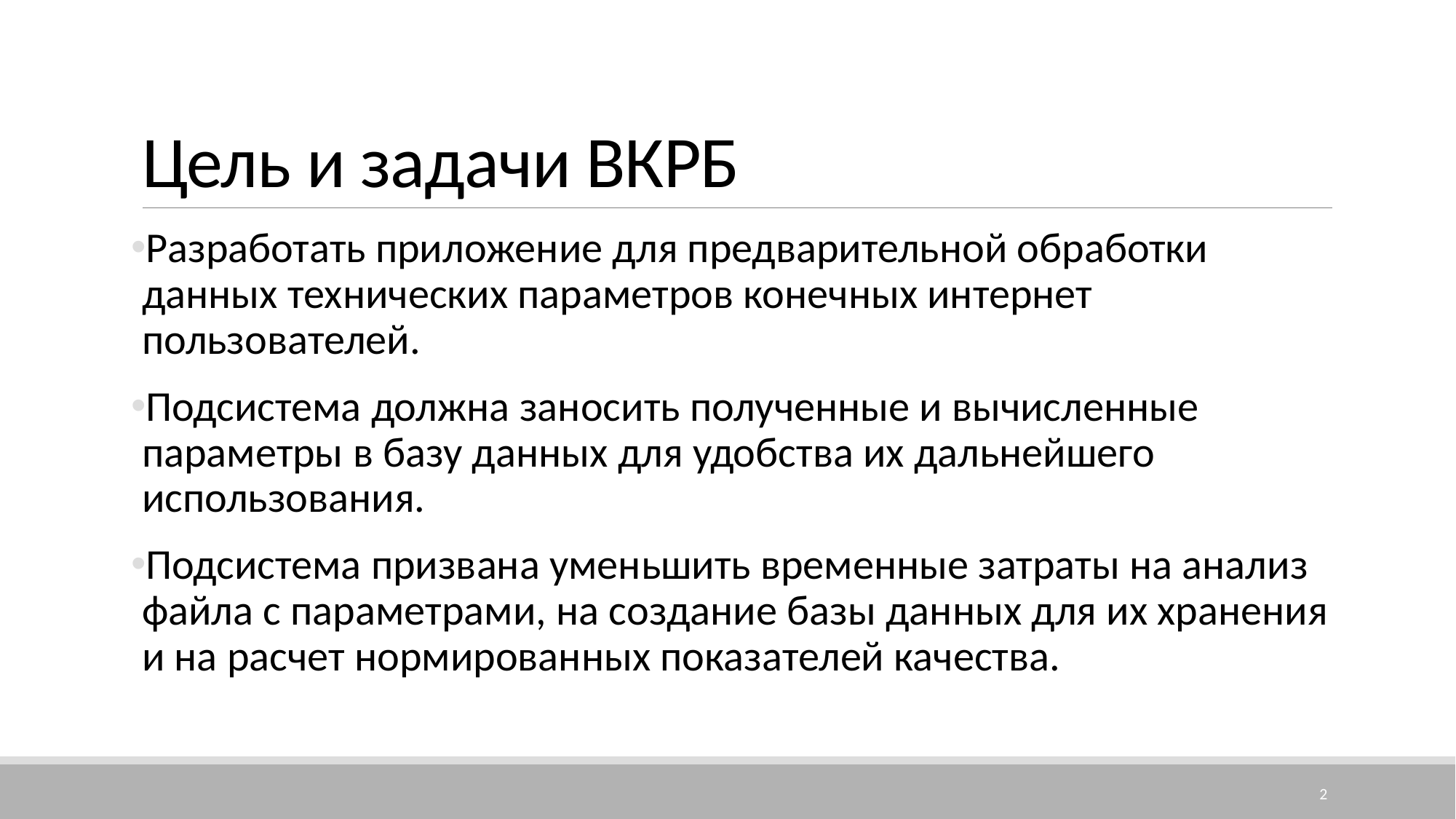

# Цель и задачи ВКРБ
Разработать приложение для предварительной обработки данных технических параметров конечных интернет пользователей.
Подсистема должна заносить полученные и вычисленные параметры в базу данных для удобства их дальнейшего использования.
Подсистема призвана уменьшить временные затраты на анализ файла с параметрами, на создание базы данных для их хранения и на расчет нормированных показателей качества.
2